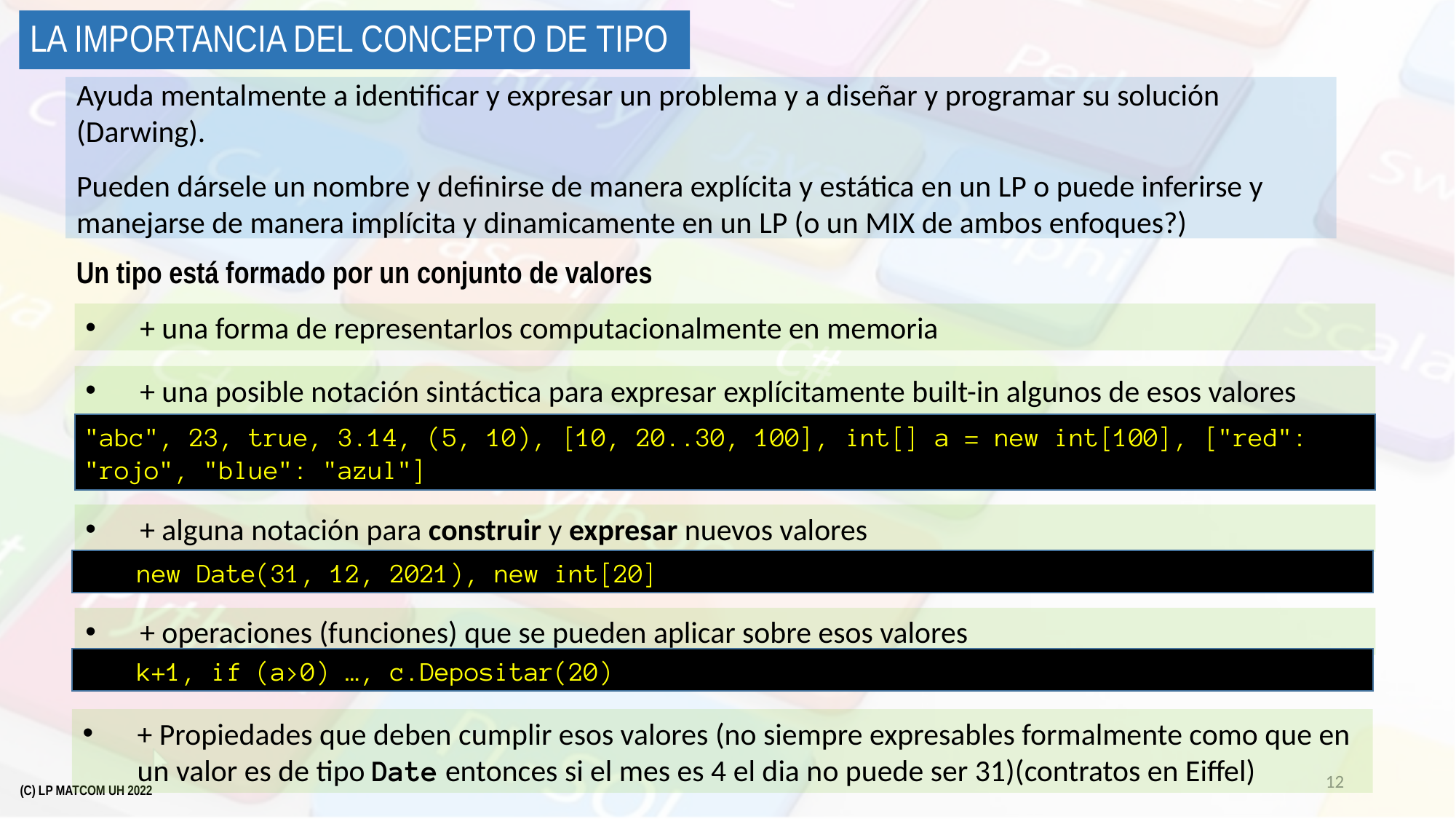

# La importancia del concepto de Tipo
Ayuda mentalmente a identificar y expresar un problema y a diseñar y programar su solución (Darwing).
Pueden dársele un nombre y definirse de manera explícita y estática en un LP o puede inferirse y manejarse de manera implícita y dinamicamente en un LP (o un MIX de ambos enfoques?)
Un tipo está formado por un conjunto de valores
+ una forma de representarlos computacionalmente en memoria
+ una posible notación sintáctica para expresar explícitamente built-in algunos de esos valores
"abc", 23, true, 3.14, (5, 10), [10, 20..30, 100], int[] a = new int[100], ["red": "rojo", "blue": "azul"]
+ alguna notación para construir y expresar nuevos valores
new Date(31, 12, 2021), new int[20]
+ operaciones (funciones) que se pueden aplicar sobre esos valores
k+1, if (a>0) …, c.Depositar(20)
+ Propiedades que deben cumplir esos valores (no siempre expresables formalmente como que en un valor es de tipo Date entonces si el mes es 4 el dia no puede ser 31)(contratos en Eiffel)
12